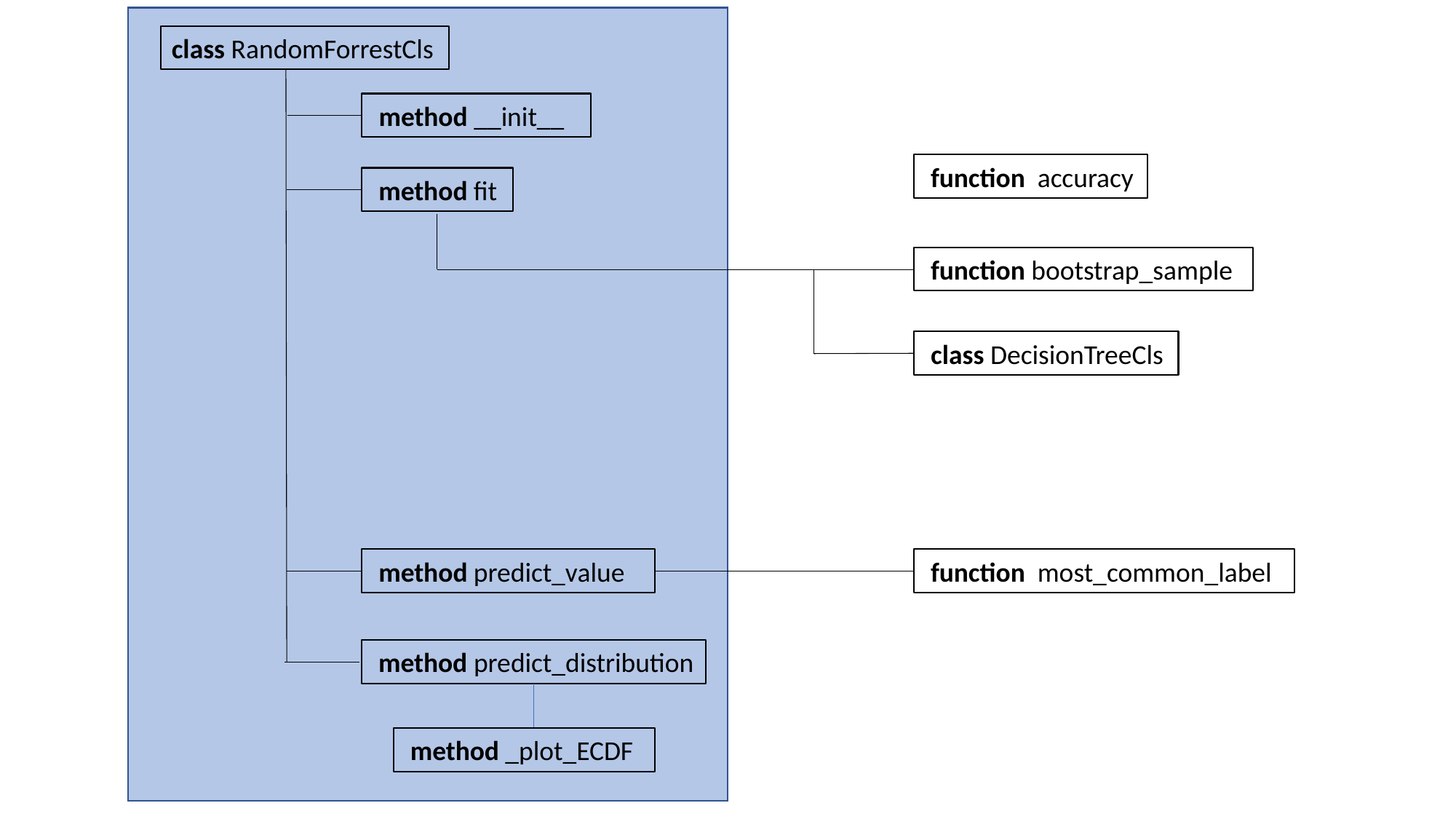

class RandomForrestCls
 method __init__
 function  accuracy
 method fit
 function bootstrap_sample
 class DecisionTreeCls
 method predict_value
 function  most_common_label
 method predict_distribution
 method _plot_ECDF